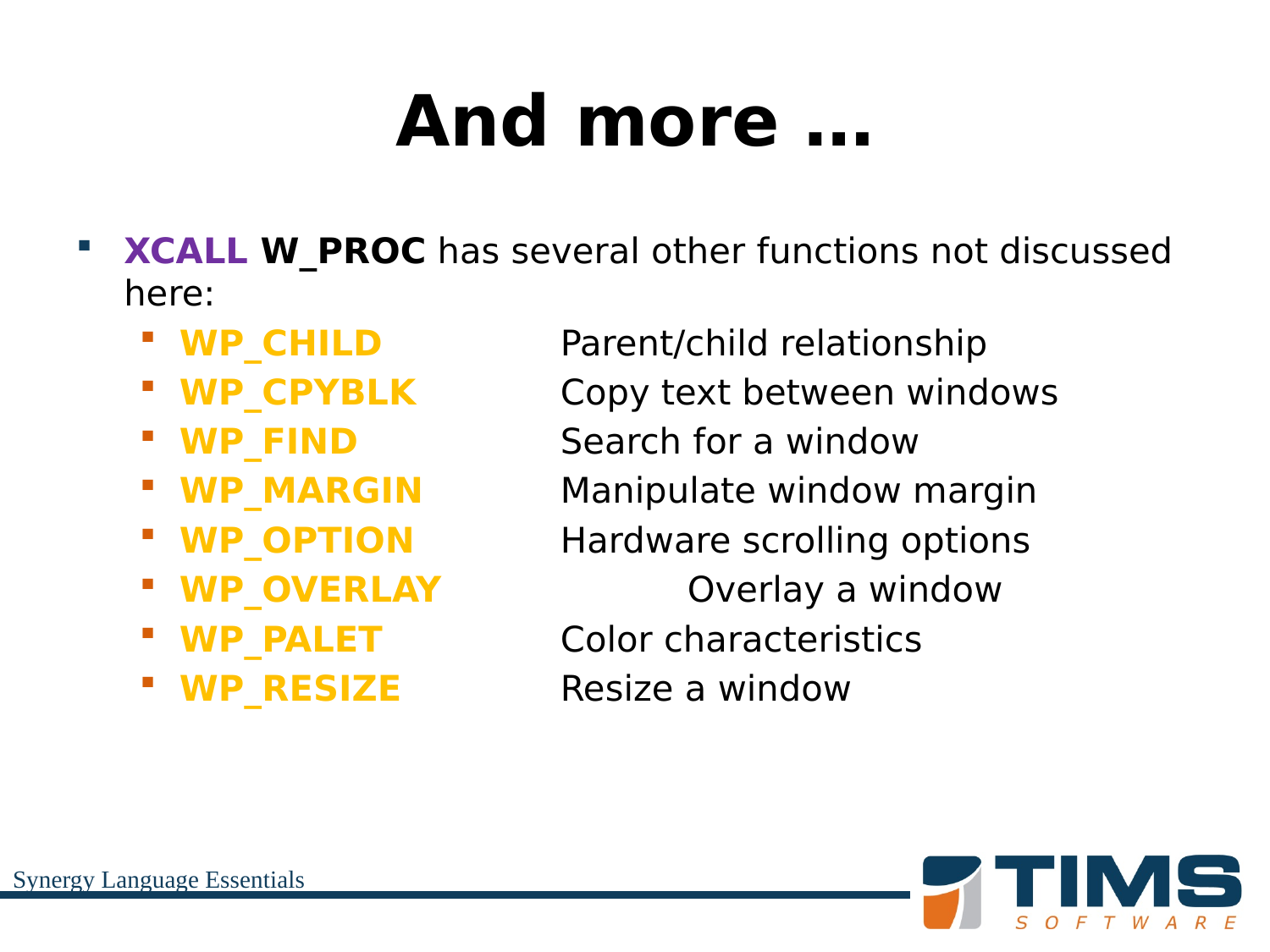

# And more …
XCALL W_PROC has several other functions not discussed here:
WP_CHILD		Parent/child relationship
WP_CPYBLK		Copy text between windows
WP_FIND		Search for a window
WP_MARGIN		Manipulate window margin
WP_OPTION		Hardware scrolling options
WP_OVERLAY		Overlay a window
WP_PALET		Color characteristics
WP_RESIZE		Resize a window
Synergy Language Essentials